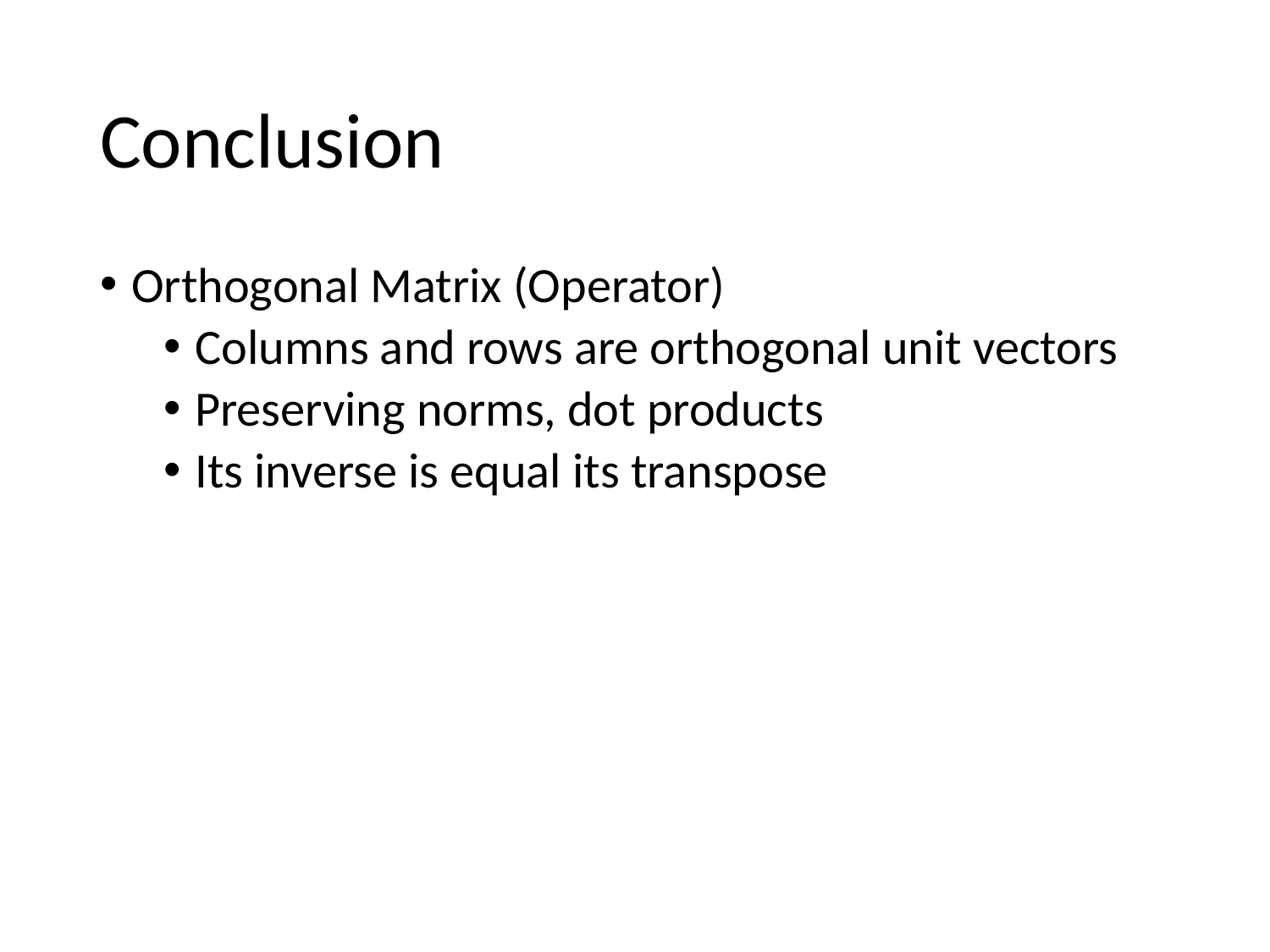

# Conclusion
Orthogonal Matrix (Operator)
Columns and rows are orthogonal unit vectors
Preserving norms, dot products
Its inverse is equal its transpose